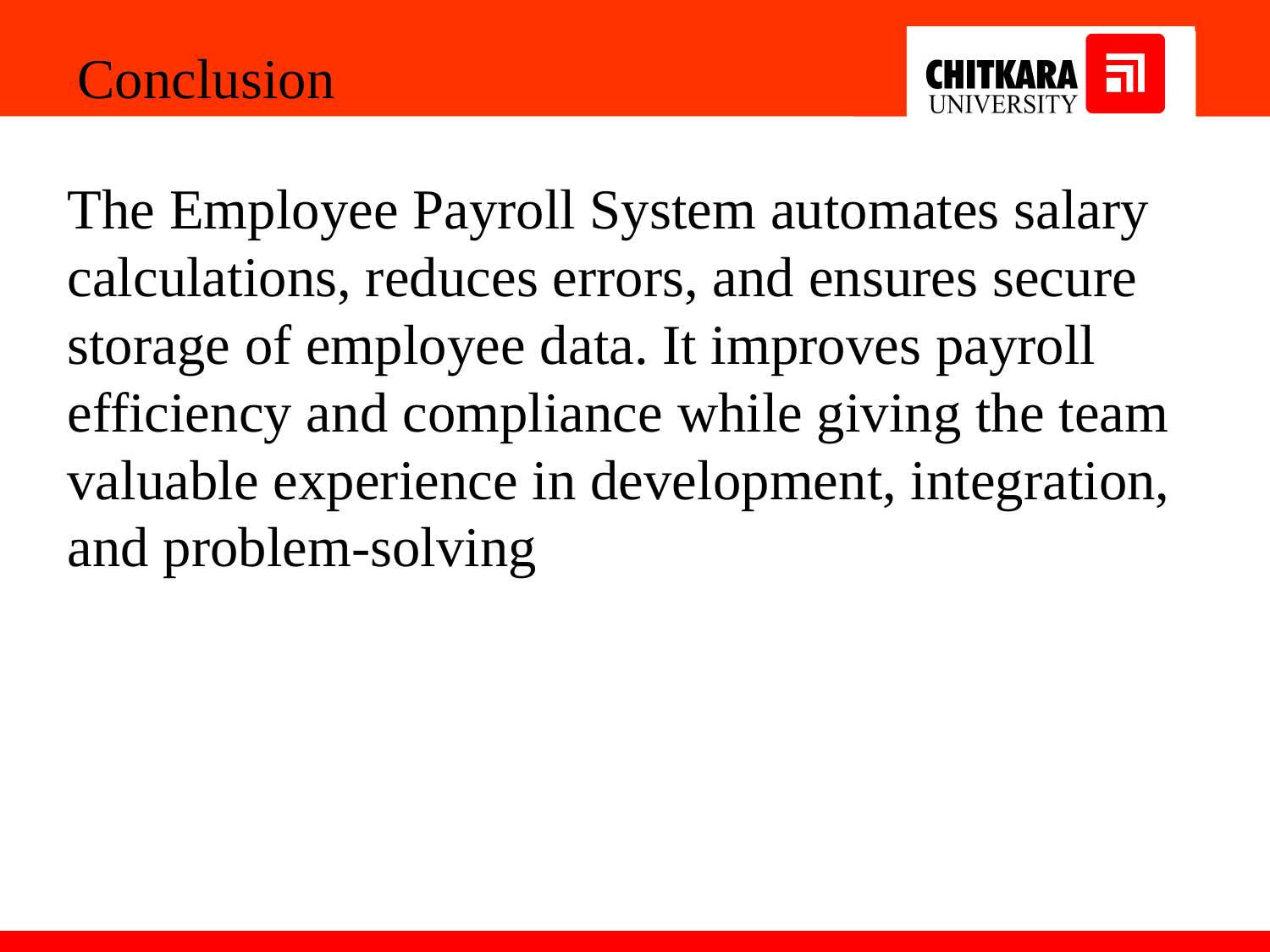

Conclusion
The Employee Payroll System automates salary calculations, reduces errors, and ensures secure storage of employee data. It improves payroll efficiency and compliance while giving the team valuable experience in development, integration, and problem-solving